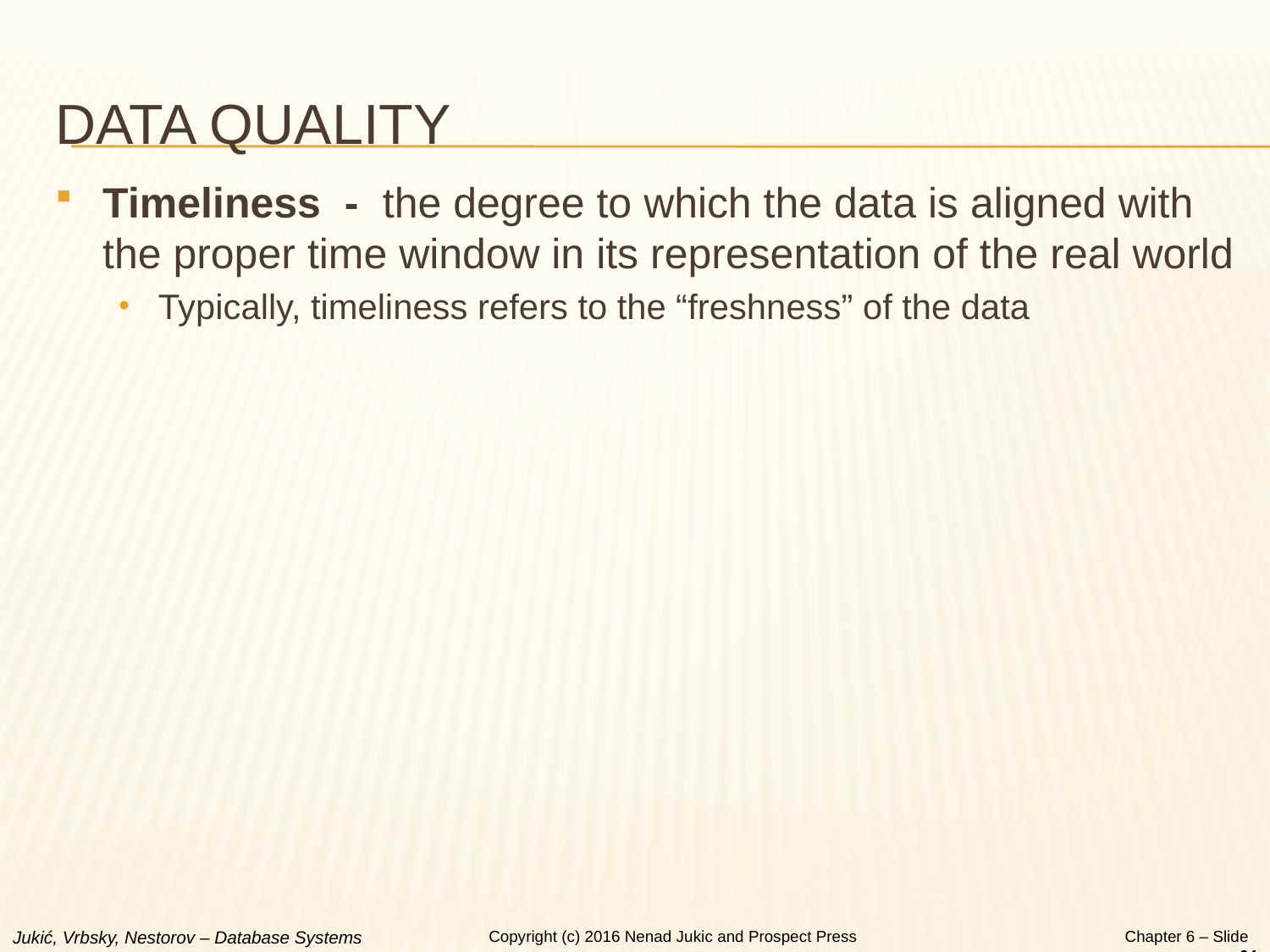

# DATA QUALITY
Timeliness  -  the degree to which the data is aligned with the proper time window in its representation of the real world
Typically, timeliness refers to the “freshness” of the data
Jukić, Vrbsky, Nestorov – Database Systems
Chapter 6 – Slide  64